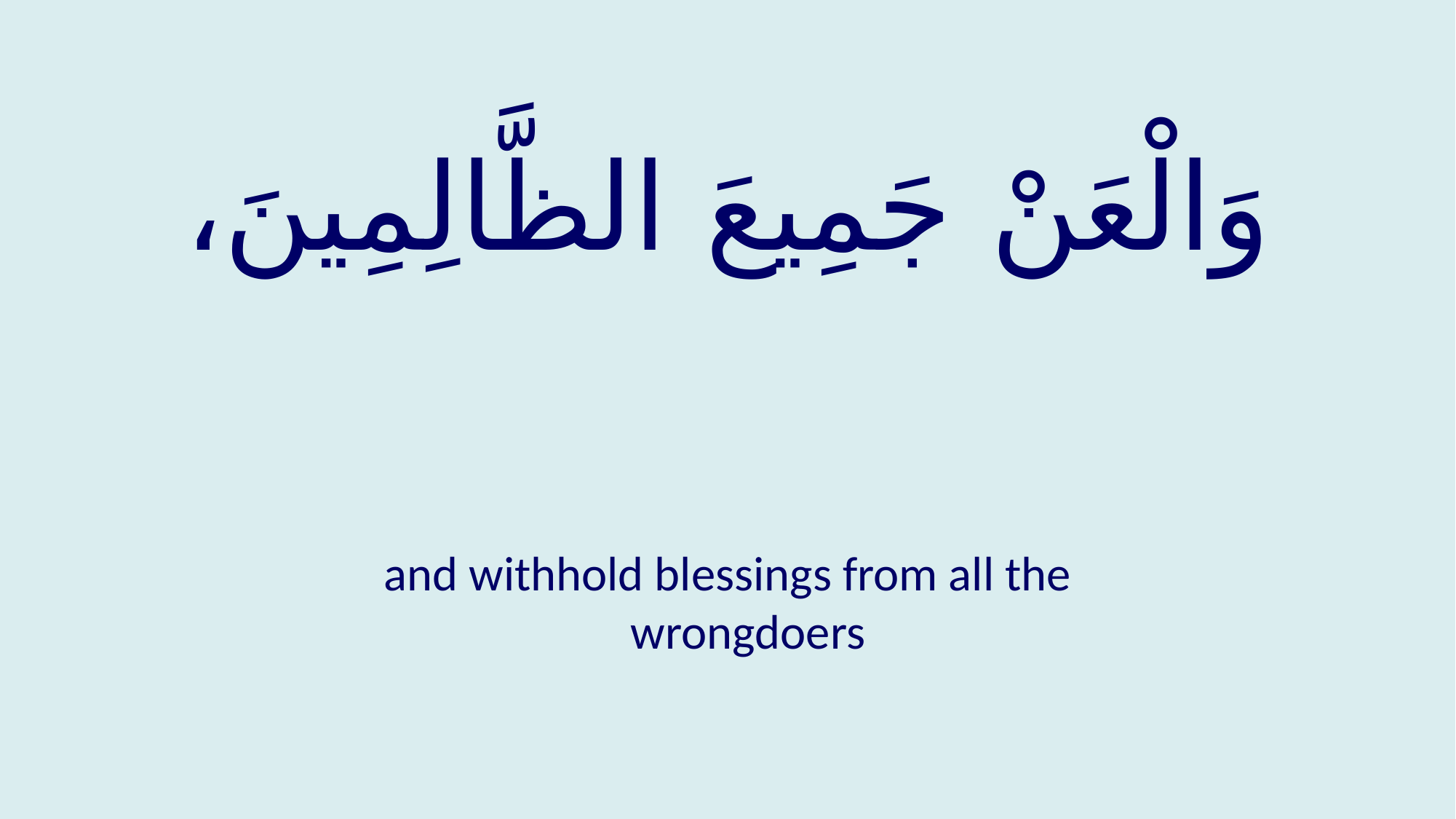

# وَالْعَنْ جَمِيعَ الظَّالِمِينَ،
and withhold blessings from all the wrongdoers